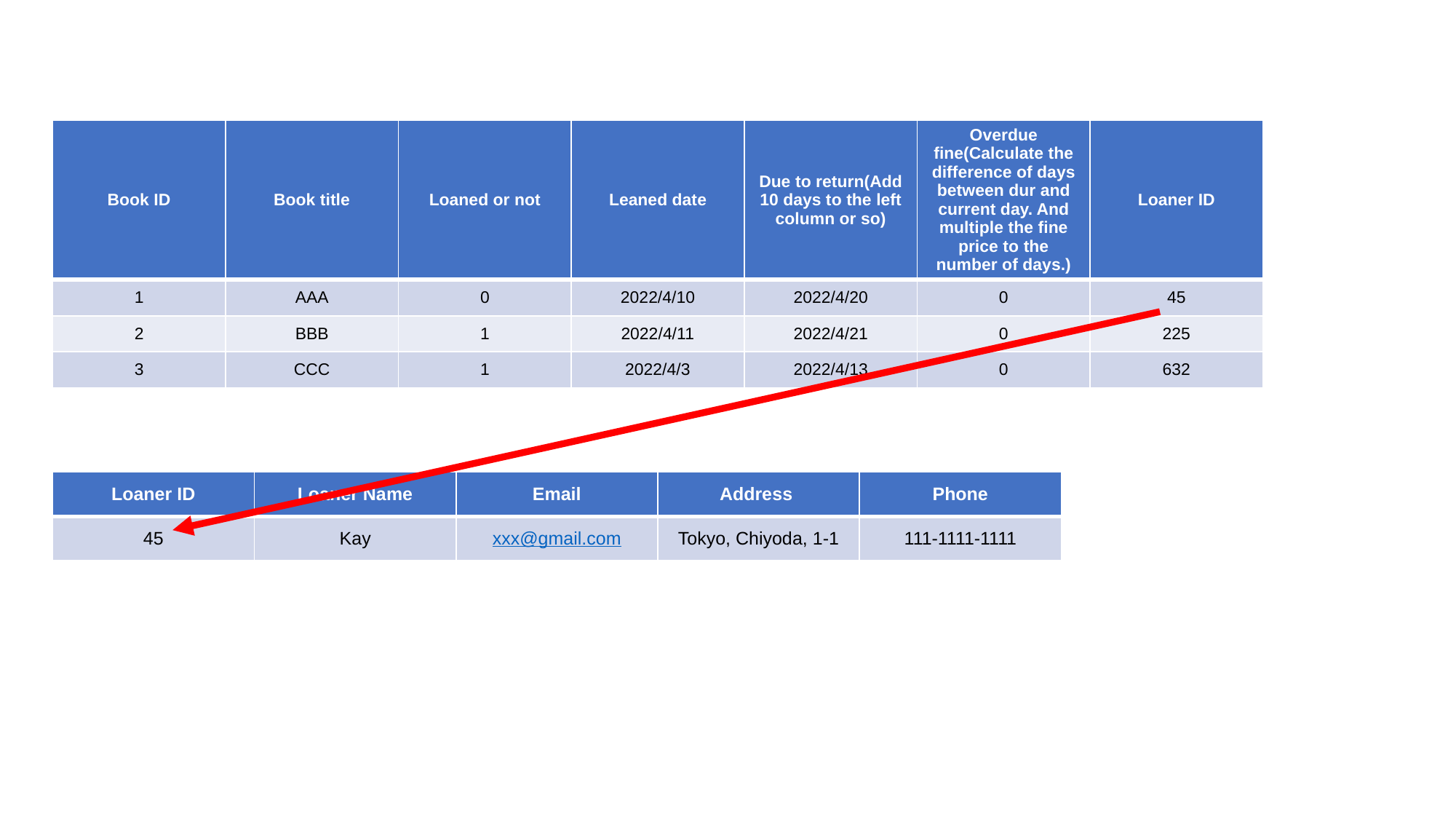

| Book ID | Book title | Loaned or not | Leaned date | Due to return(Add 10 days to the left column or so) | Overdue fine(Calculate the difference of days between dur and current day. And multiple the fine price to the number of days.) | Loaner ID |
| --- | --- | --- | --- | --- | --- | --- |
| 1 | AAA | 0 | 2022/4/10 | 2022/4/20 | 0 | 45 |
| 2 | BBB | 1 | 2022/4/11 | 2022/4/21 | 0 | 225 |
| 3 | CCC | 1 | 2022/4/3 | 2022/4/13 | 0 | 632 |
| Loaner ID | Loaner Name | Email | Address | Phone |
| --- | --- | --- | --- | --- |
| 45 | Kay | xxx@gmail.com | Tokyo, Chiyoda, 1-1 | 111-1111-1111 |